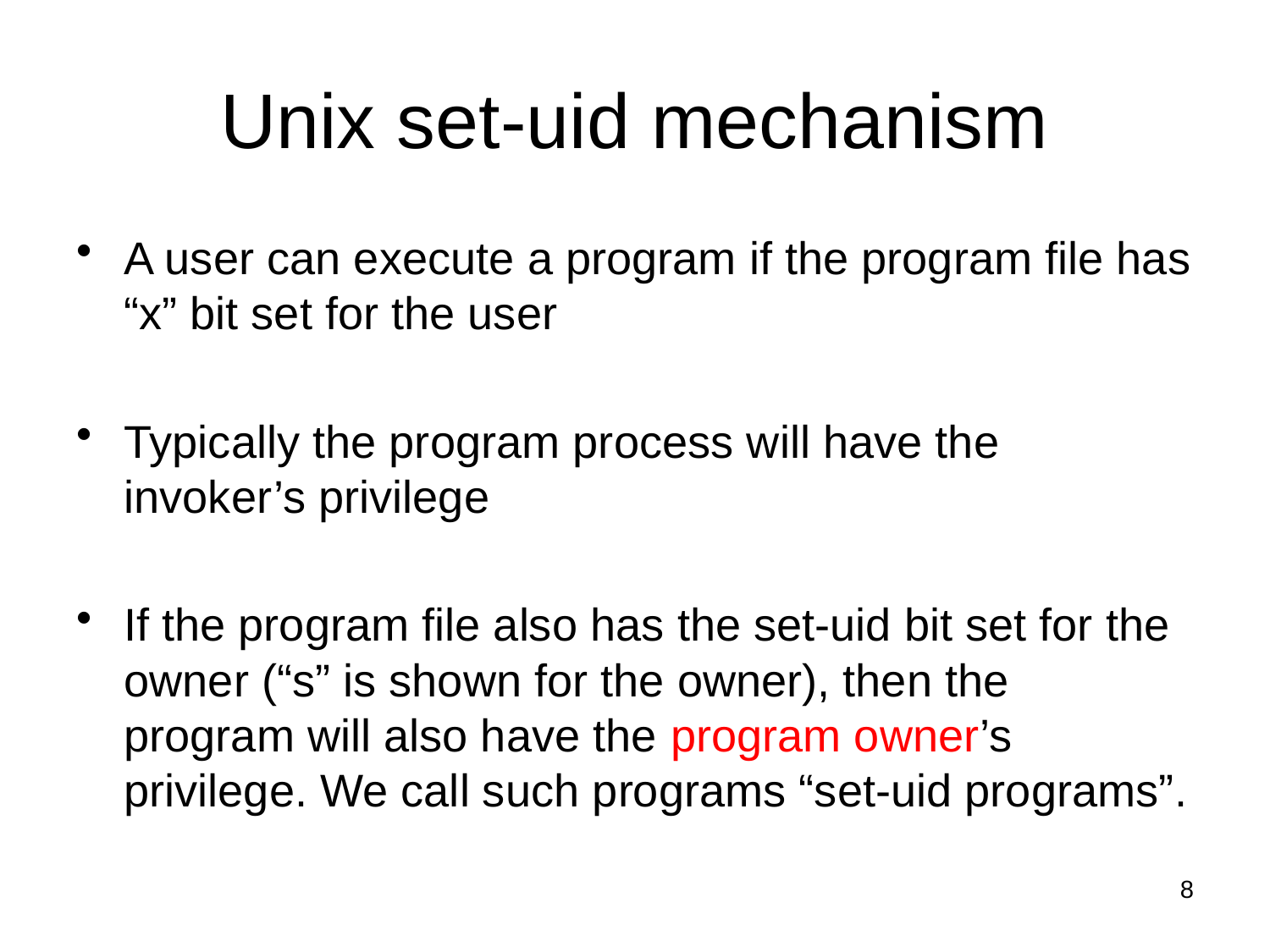

# Unix set-uid mechanism
A user can execute a program if the program file has “x” bit set for the user

Typically the program process will have the invoker’s privilege

If the program file also has the set-uid bit set for the owner (“s” is shown for the owner), then the program will also have the program owner’s privilege. We call such programs “set-uid programs”.
8